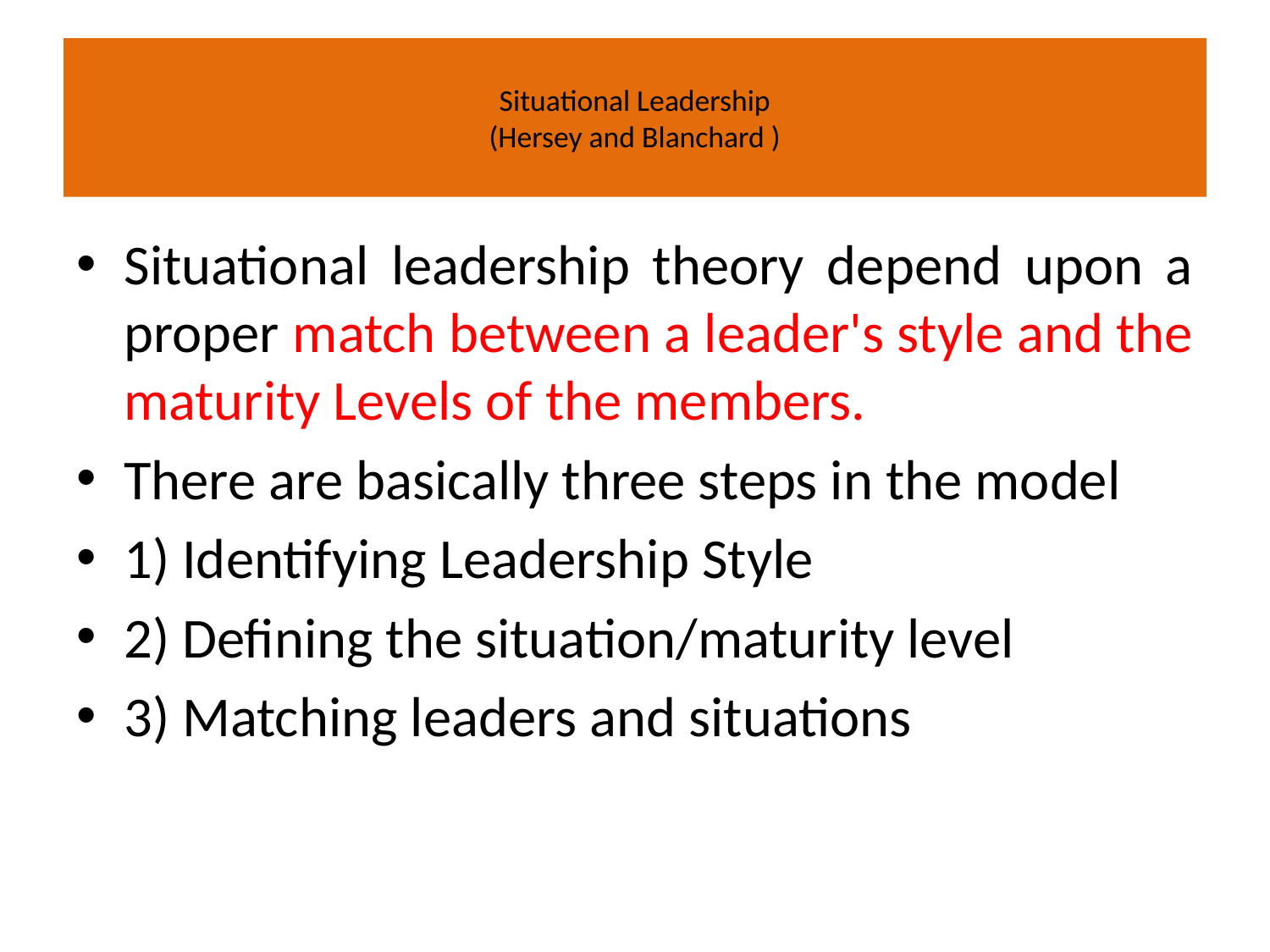

# Situational Leadership (Hersey and Blanchard )
Situational leadership theory depend upon a proper match between a leader's style and the maturity Levels of the members.
There are basically three steps in the model
1) Identifying Leadership Style
2) Defining the situation/maturity level
3) Matching leaders and situations